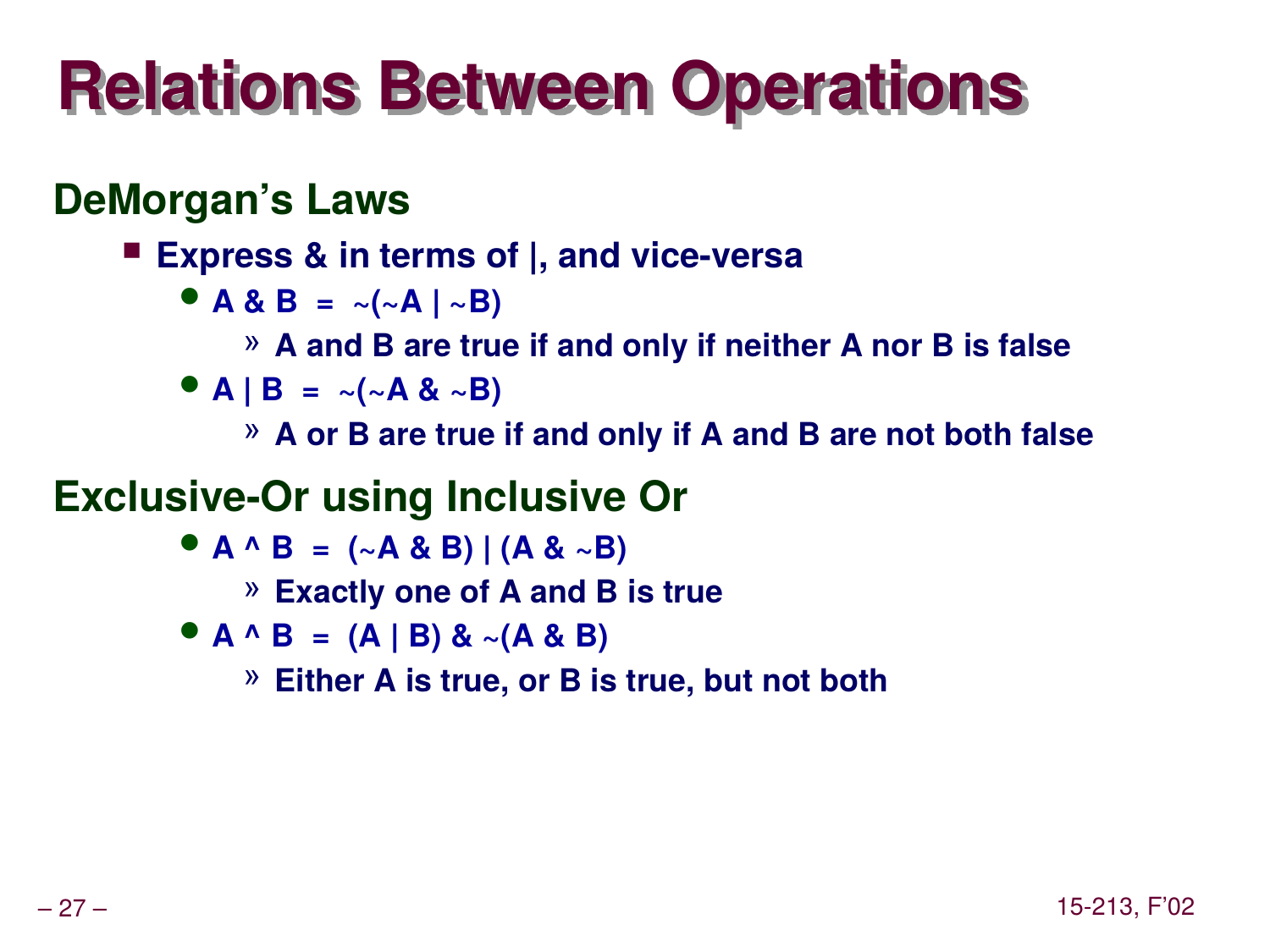

# Relations Between Operations
DeMorgan’s Laws
Express & in terms of |, and vice-versa
A & B  =  ~(~A | ~B)
A and B are true if and only if neither A nor B is false
A | B  =  ~(~A & ~B)
A or B are true if and only if A and B are not both false
Exclusive-Or using Inclusive Or
A ^ B  =  (~A & B) | (A & ~B)
Exactly one of A and B is true
A ^ B  =  (A | B) & ~(A & B)
Either A is true, or B is true, but not both